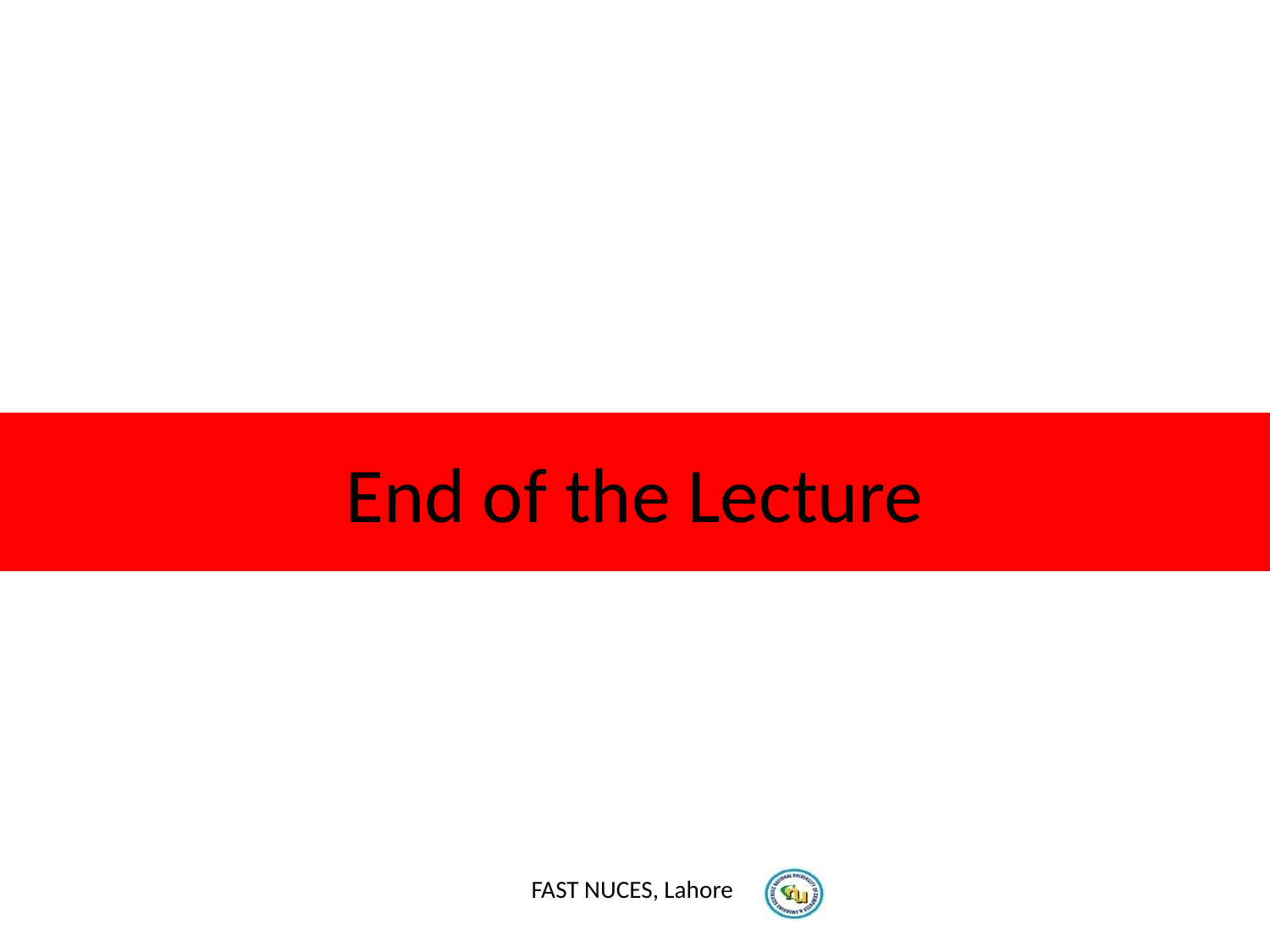

# End of the Lecture
FAST NUCES, Lahore